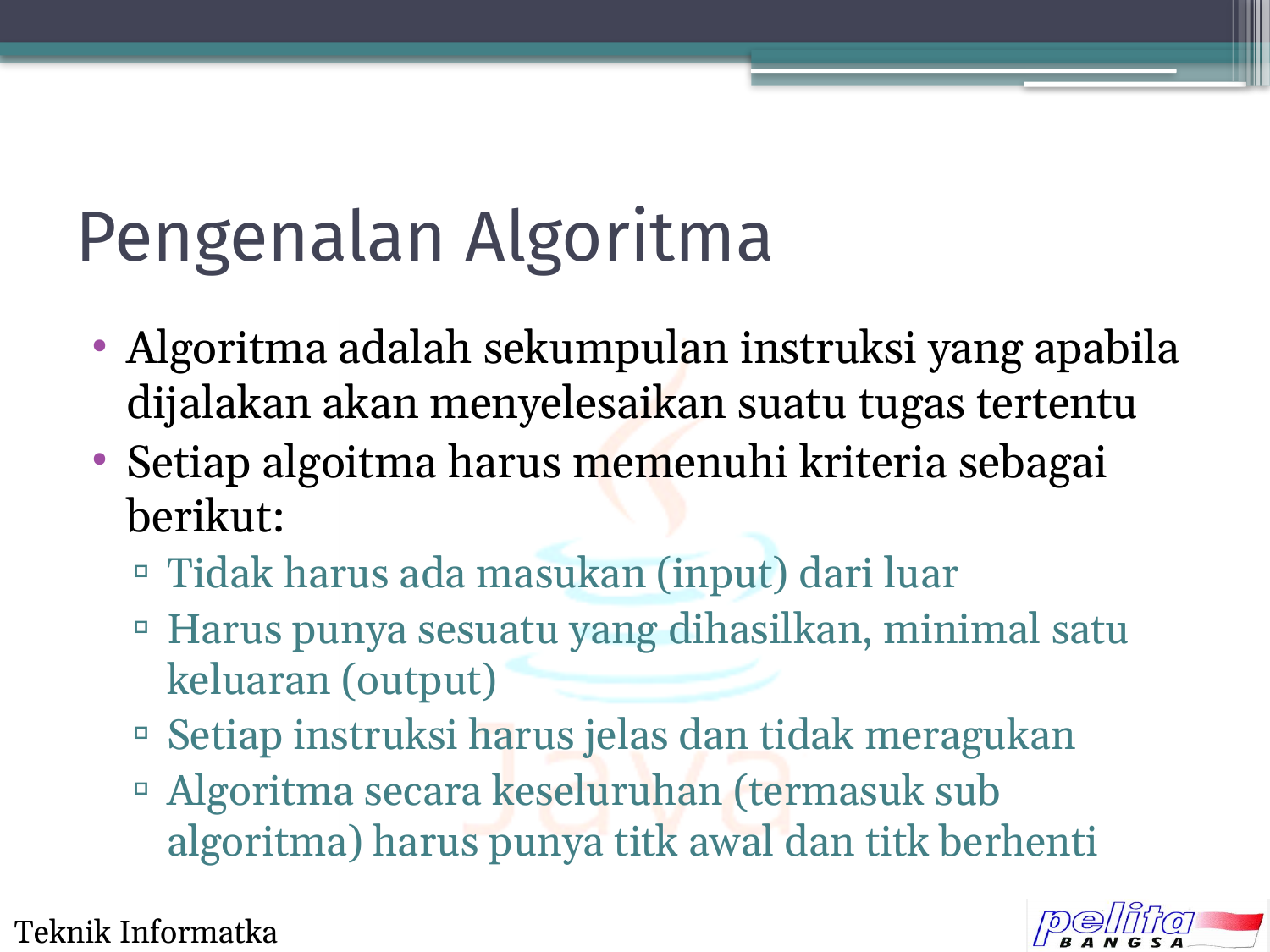

# Pengenalan Algoritma
Algoritma adalah sekumpulan instruksi yang apabila dijalakan akan menyelesaikan suatu tugas tertentu
Setiap algoitma harus memenuhi kriteria sebagai berikut:
Tidak harus ada masukan (input) dari luar
Harus punya sesuatu yang dihasilkan, minimal satu keluaran (output)
Setiap instruksi harus jelas dan tidak meragukan
Algoritma secara keseluruhan (termasuk sub algoritma) harus punya titk awal dan titk berhenti